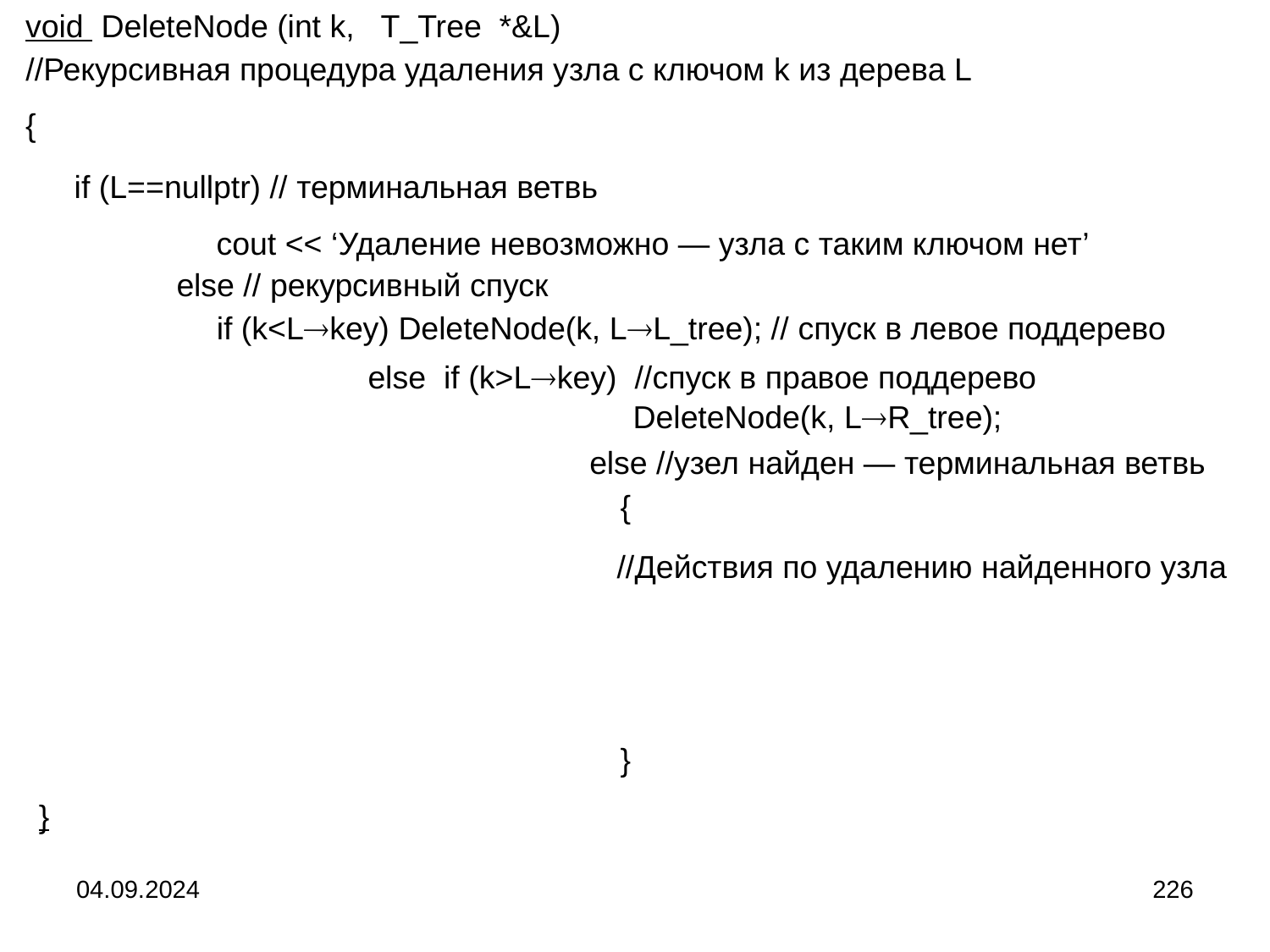

void  DeleteNode (int k,   T_Tree  *&L)
//Рекурсивная процедура удаления узла с ключом k из дерева L
{
    if (L==nullptr) // терминальная ветвь
                    cout << ‘Удаление невозможно ― узла с таким ключом нет’
                 else // рекурсивный спуск
                    if (k<L→key) DeleteNode(k, L→L_tree); // спуск в левое поддерево
                                      else  if (k>L→key)  //спуск в правое поддерево
                       DeleteNode(k, L→R_tree);
                else //узел найден ― терминальная ветвь
{
//Действия по удалению найденного узла
}
}
04.09.2024
226